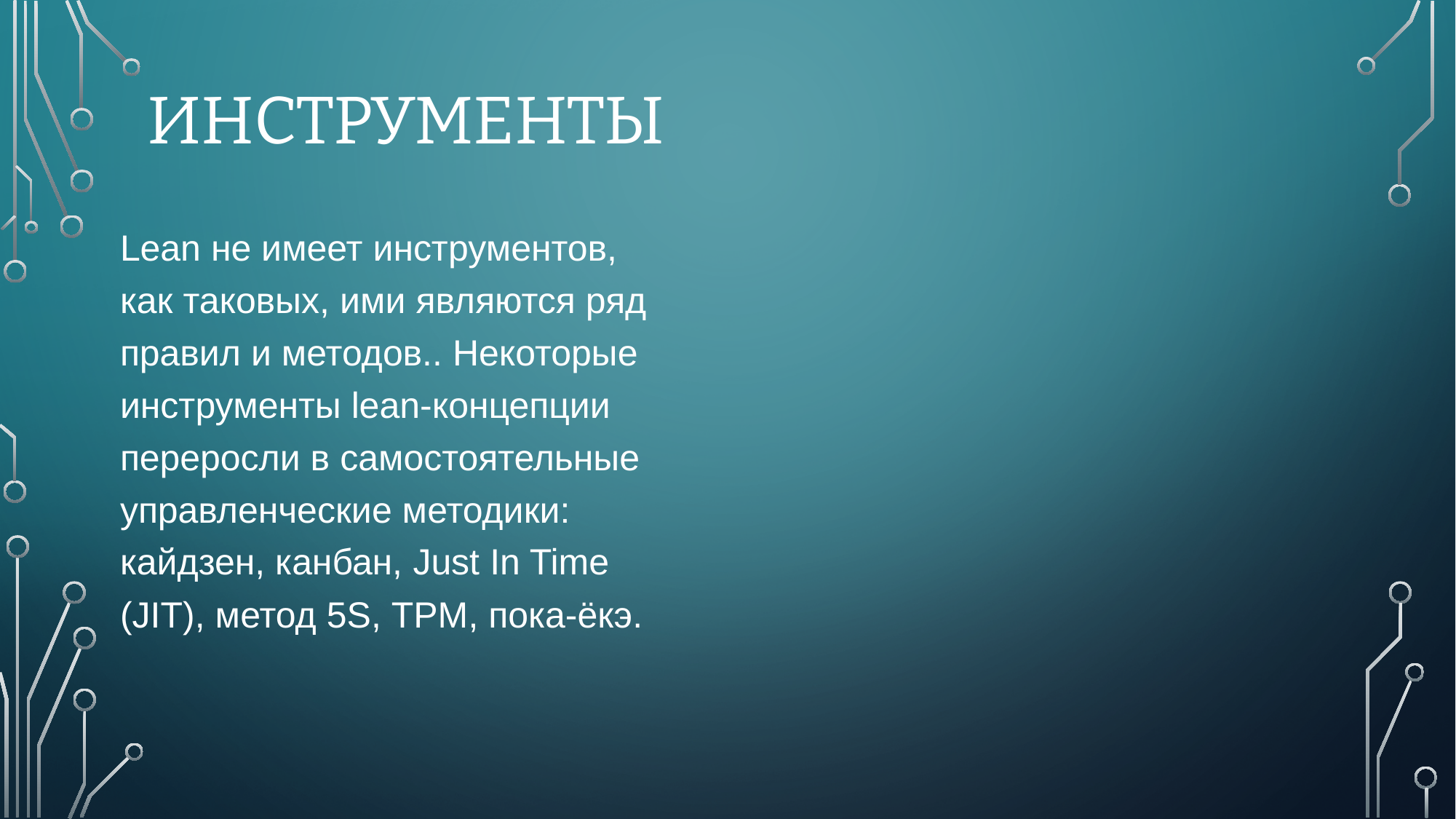

# Инструменты
Lean не имеет инструментов, как таковых, ими являются ряд правил и методов.. Некоторые инструменты lean-концепции переросли в самостоятельные управленческие методики: кайдзен, канбан, Just In Time (JIT), метод 5S, TPM, пока-ёкэ.